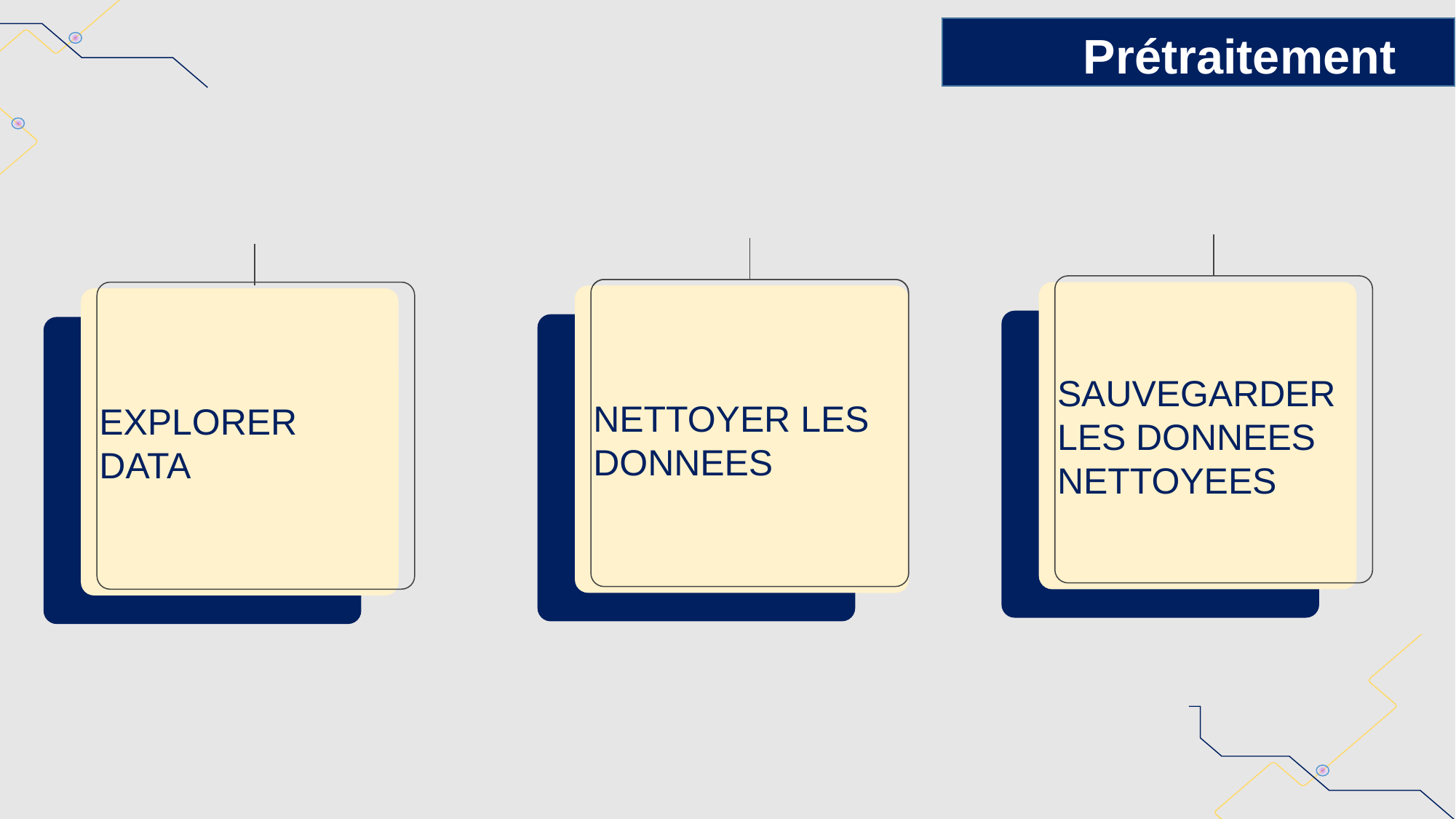

Prétraitement

EXPLORER DATA

SAUVEGARDER LES DONNEES NETTOYEES

NETTOYER TWEETS
NETTOYER LES DONNEES